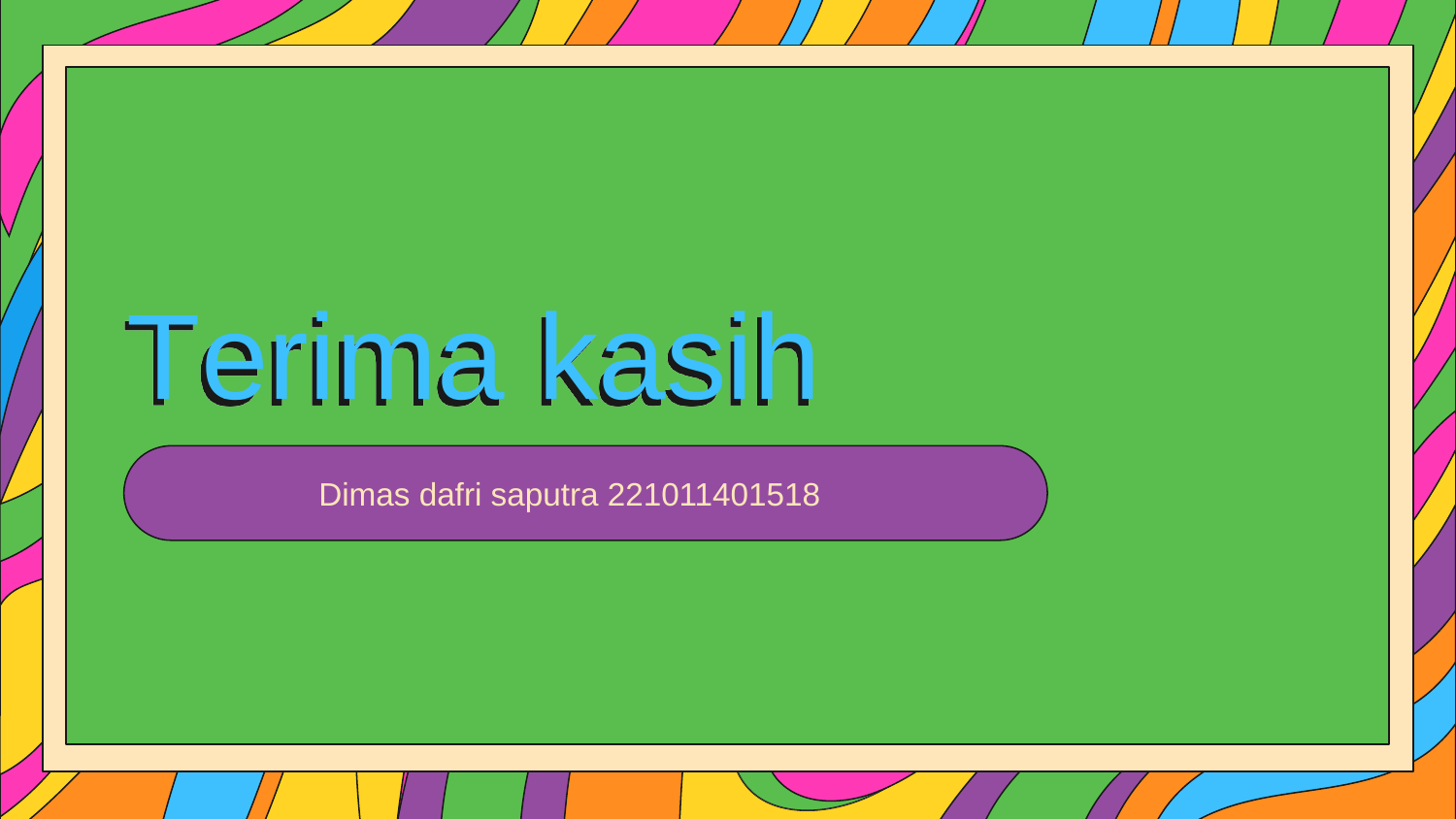

# Terima kasih
Dimas dafri saputra 221011401518